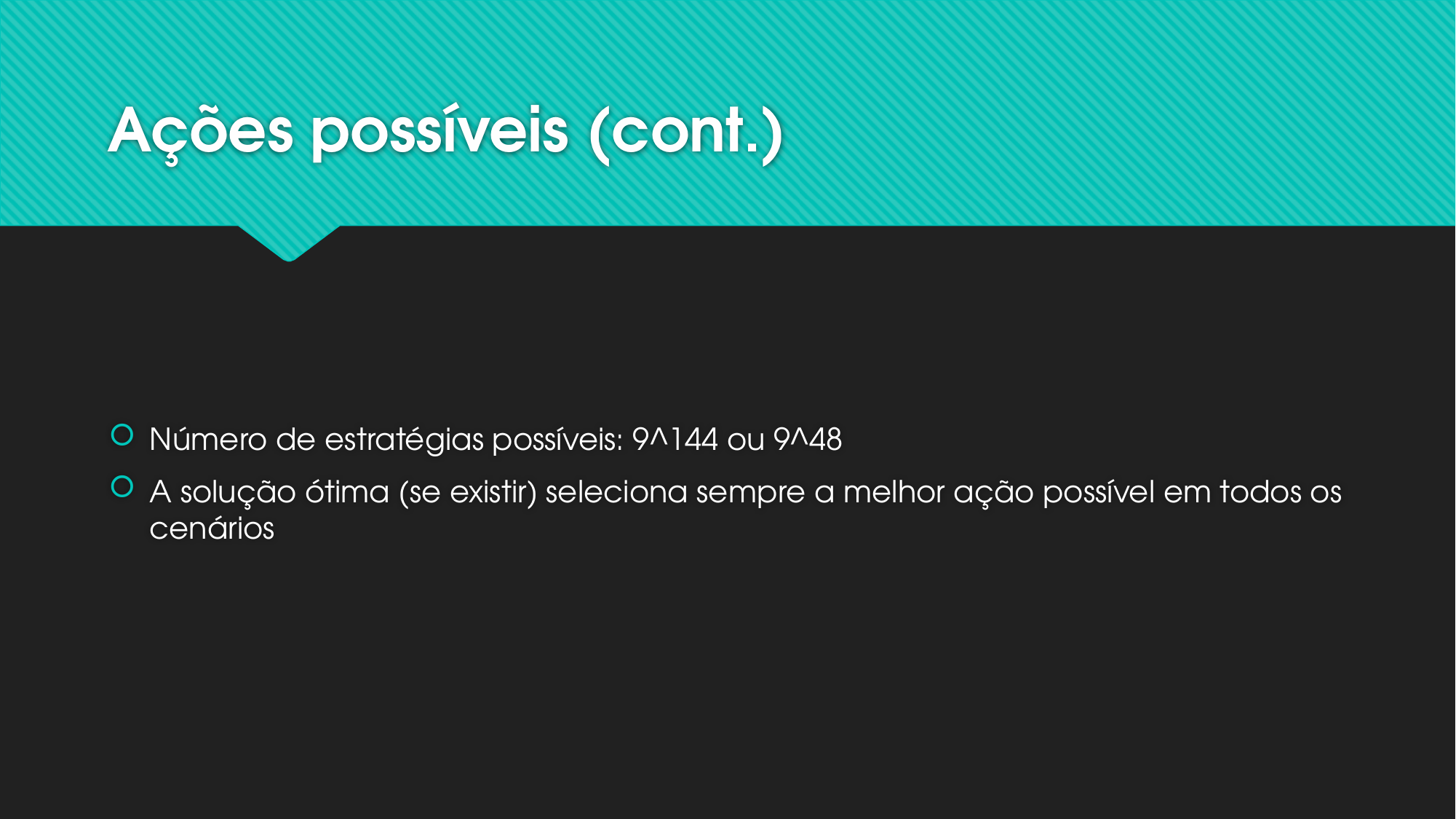

# Ações possíveis (cont.)
Número de estratégias possíveis: 9^144 ou 9^48
A solução ótima (se existir) seleciona sempre a melhor ação possível em todos os cenários